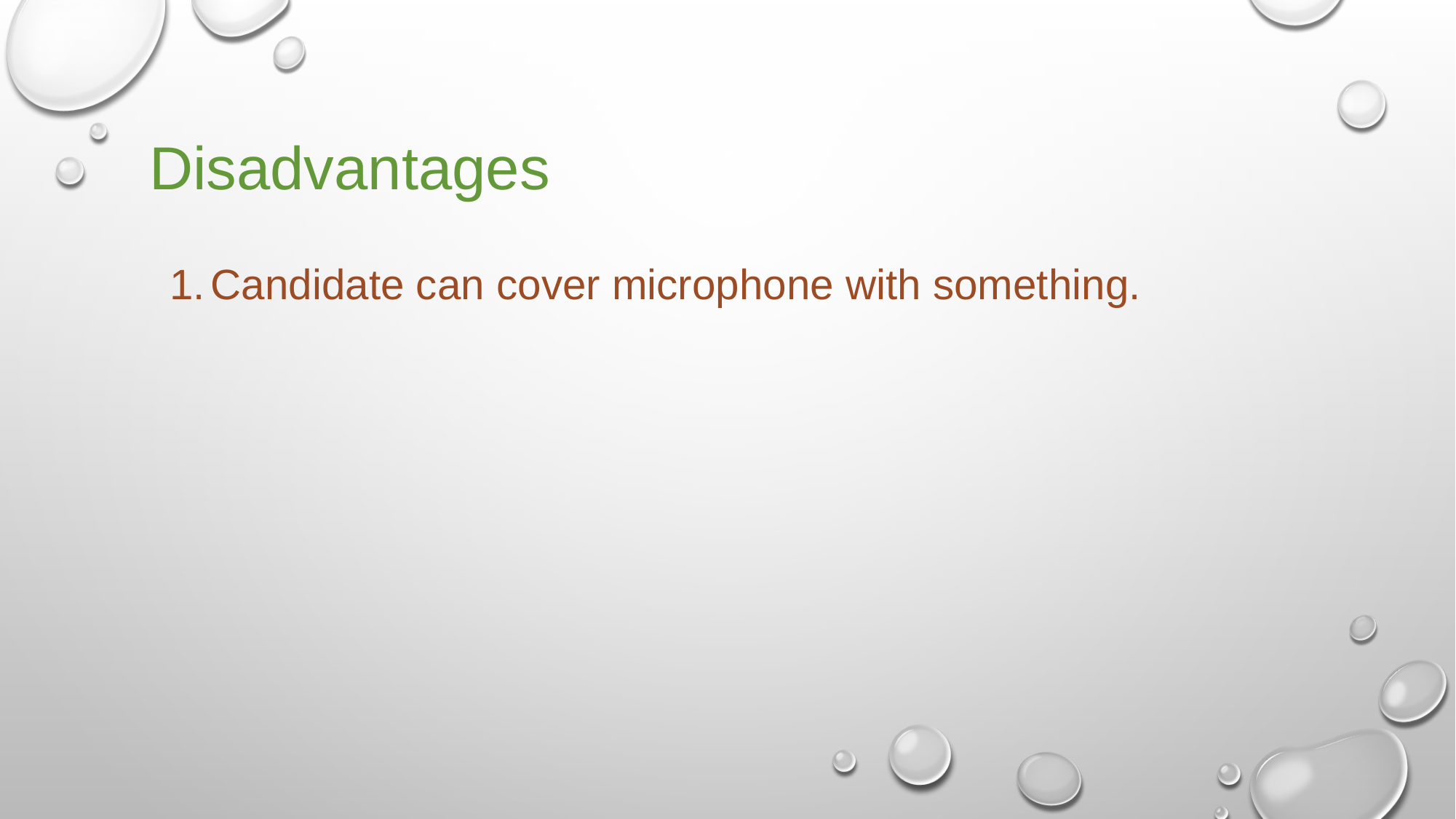

Disadvantages
Candidate can cover microphone with something.